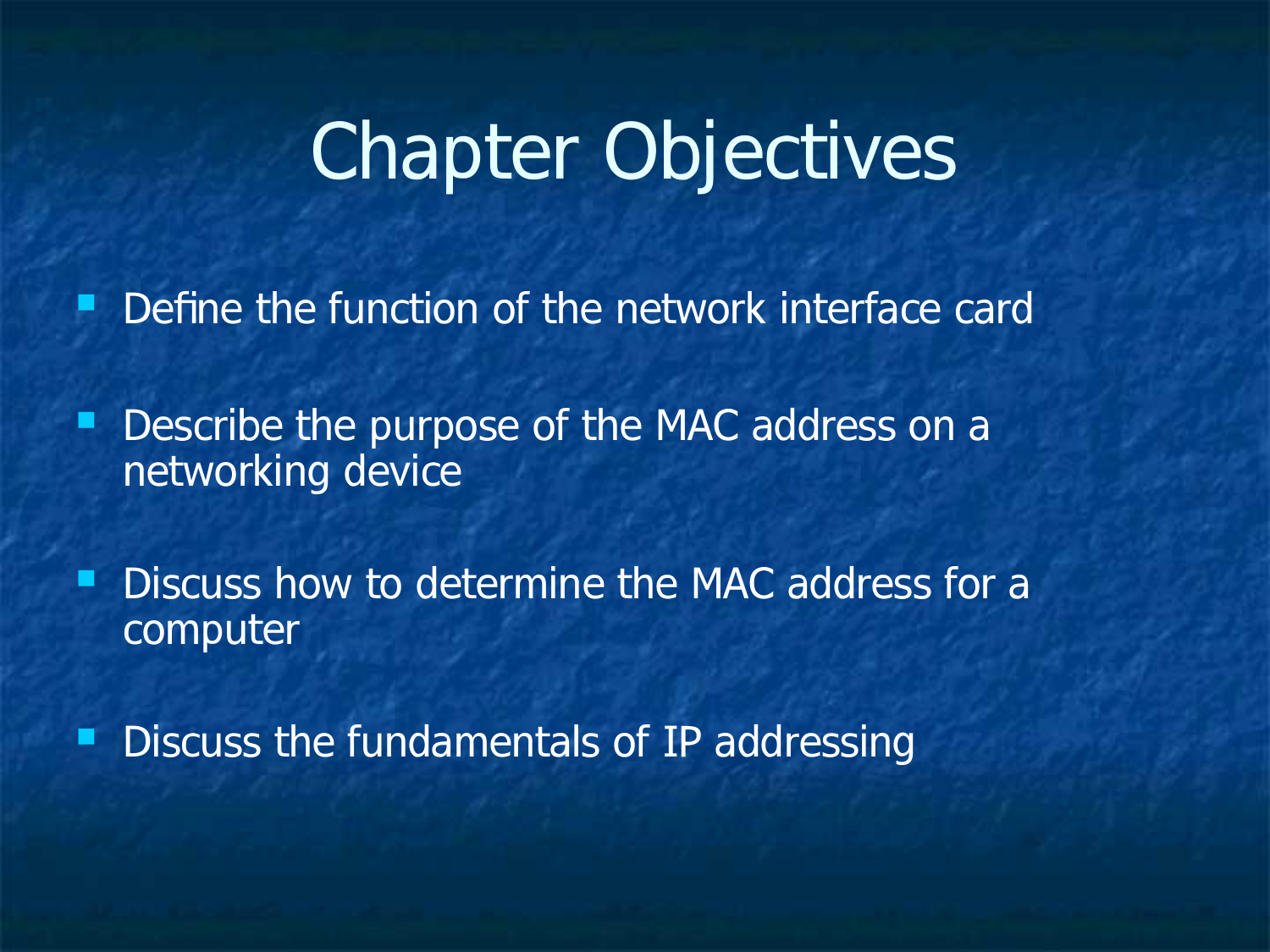

Chapter Objectives
Define the function of the network interface card

Describe the purpose of the MAC address on a networking device

Discuss how to determine the MAC address for a computer

Discuss the fundamentals of IP addressing